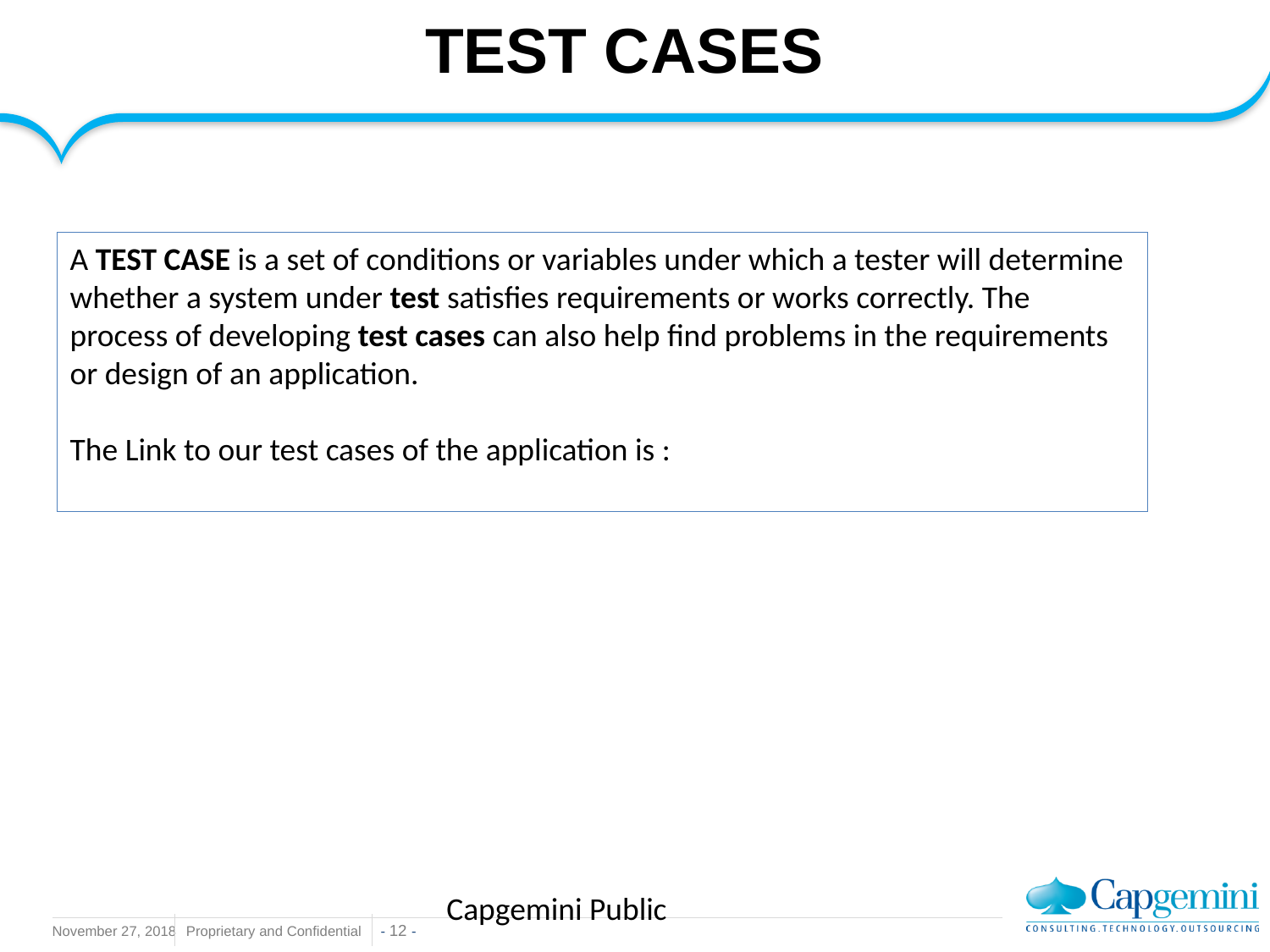

TEST CASES
A TEST CASE is a set of conditions or variables under which a tester will determine whether a system under test satisfies requirements or works correctly. The process of developing test cases can also help find problems in the requirements or design of an application.

The Link to our test cases of the application is :

Capgemini Public